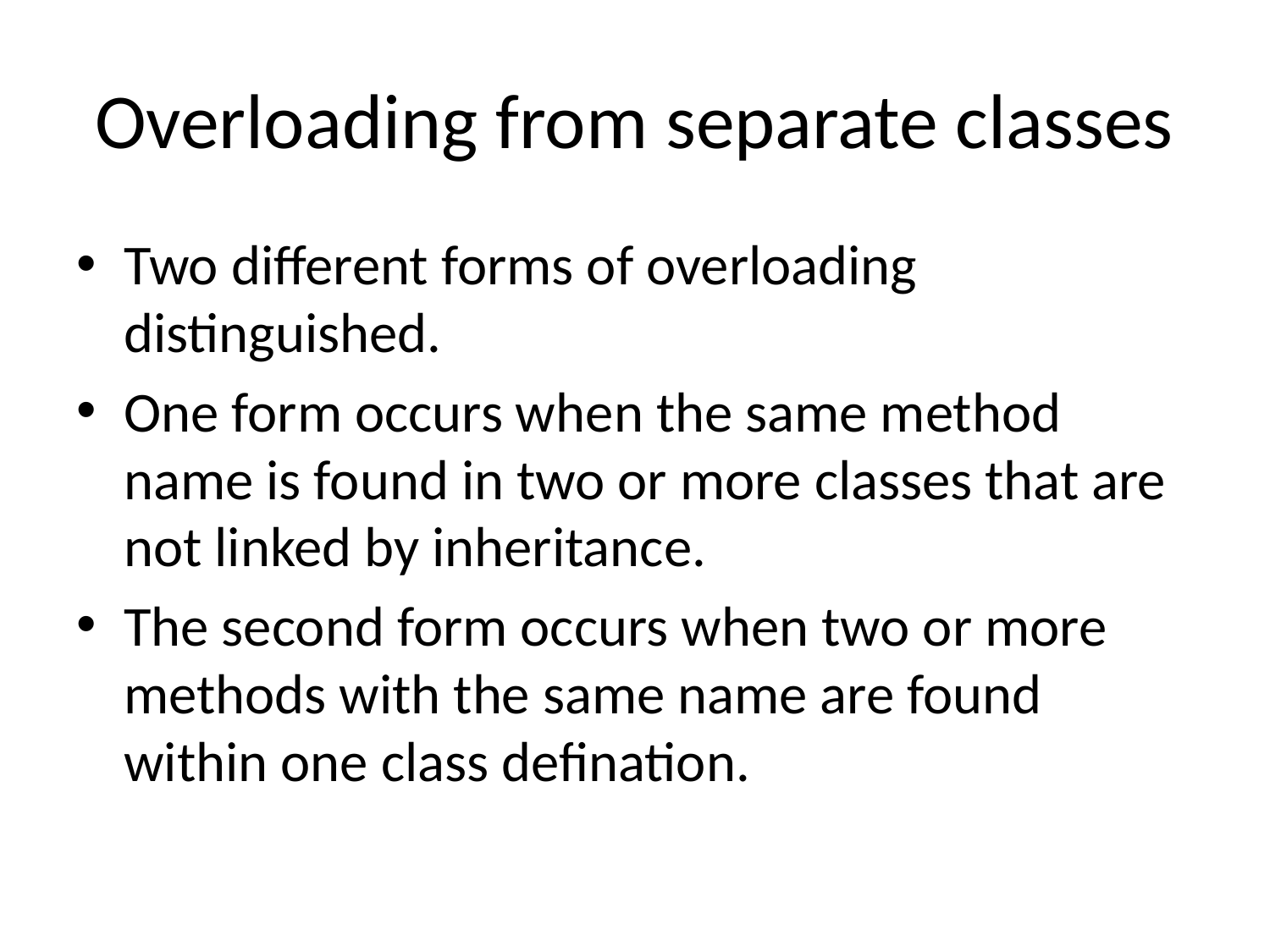

# Overloading from separate classes
Two different forms of overloading distinguished.
One form occurs when the same method name is found in two or more classes that are not linked by inheritance.
The second form occurs when two or more methods with the same name are found within one class defination.